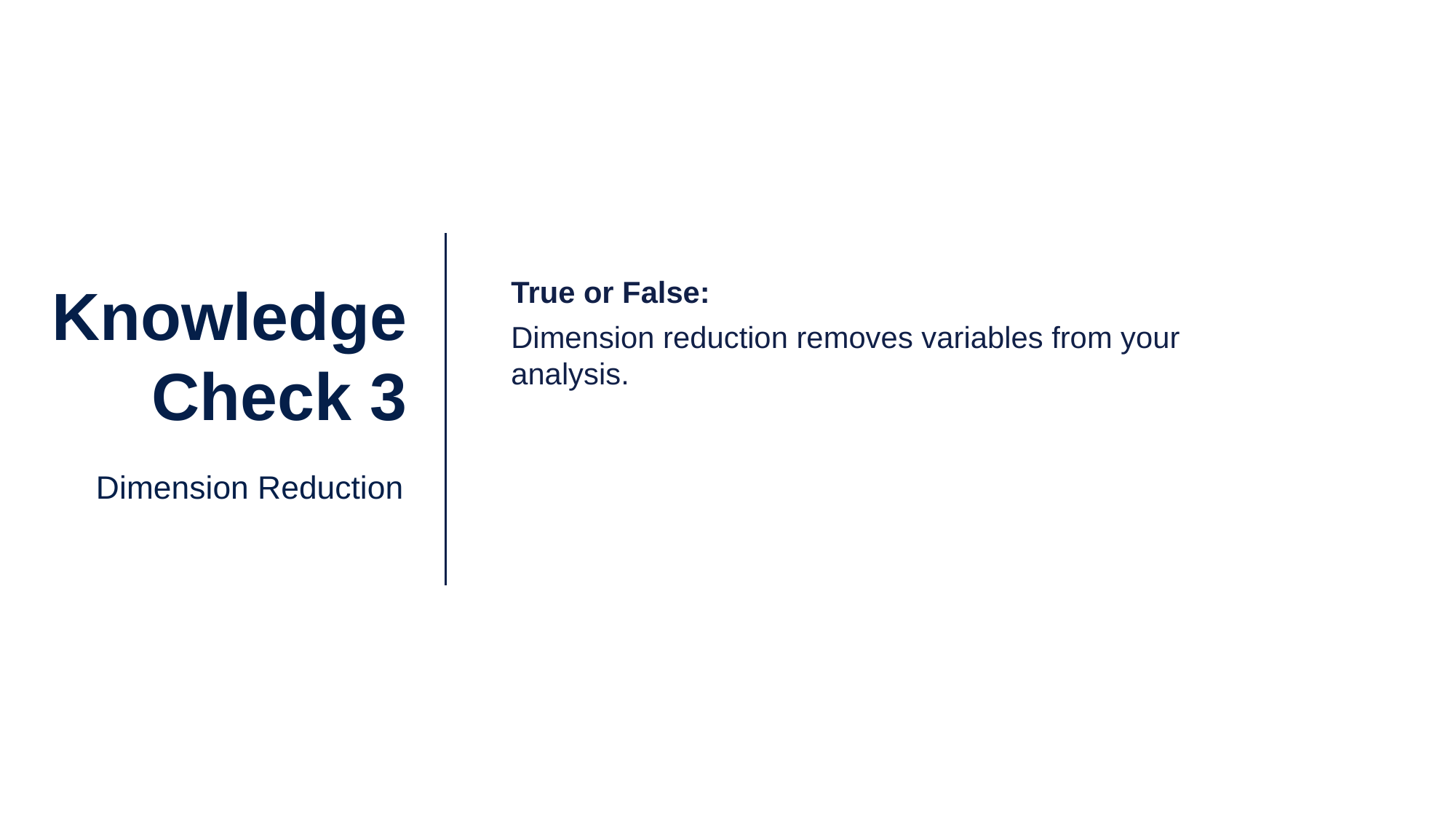

True or False:
Dimension reduction removes variables from your analysis.
Knowledge Check 3
Dimension Reduction